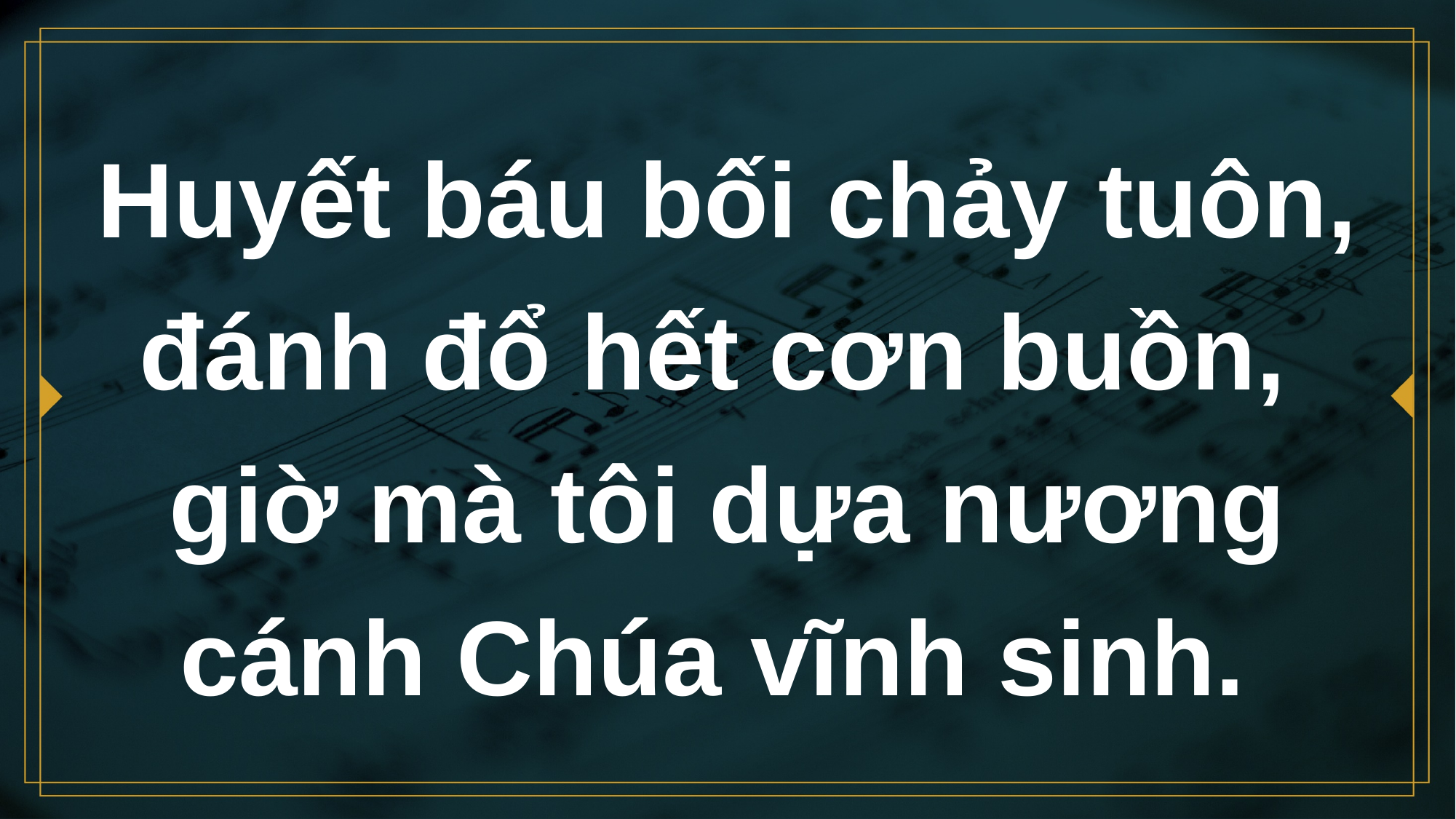

# Huyết báu bối chảy tuôn, đánh đổ hết cơn buồn, giờ mà tôi dựa nương cánh Chúa vĩnh sinh.